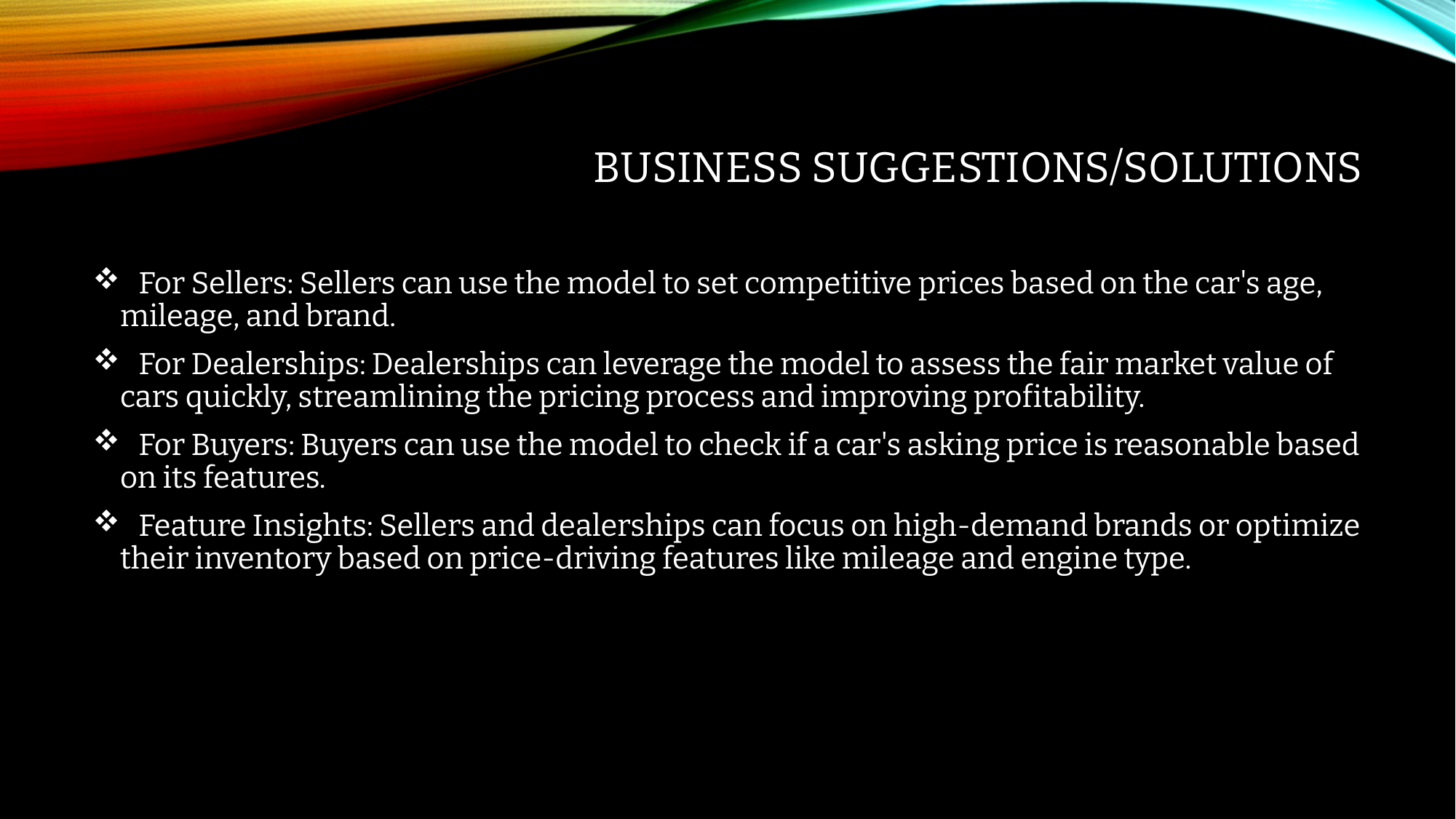

# Business Suggestions/Solutions
   For Sellers: Sellers can use the model to set competitive prices based on the car's age, mileage, and brand.
   For Dealerships: Dealerships can leverage the model to assess the fair market value of cars quickly, streamlining the pricing process and improving profitability.
   For Buyers: Buyers can use the model to check if a car's asking price is reasonable based on its features.
   Feature Insights: Sellers and dealerships can focus on high-demand brands or optimize their inventory based on price-driving features like mileage and engine type.